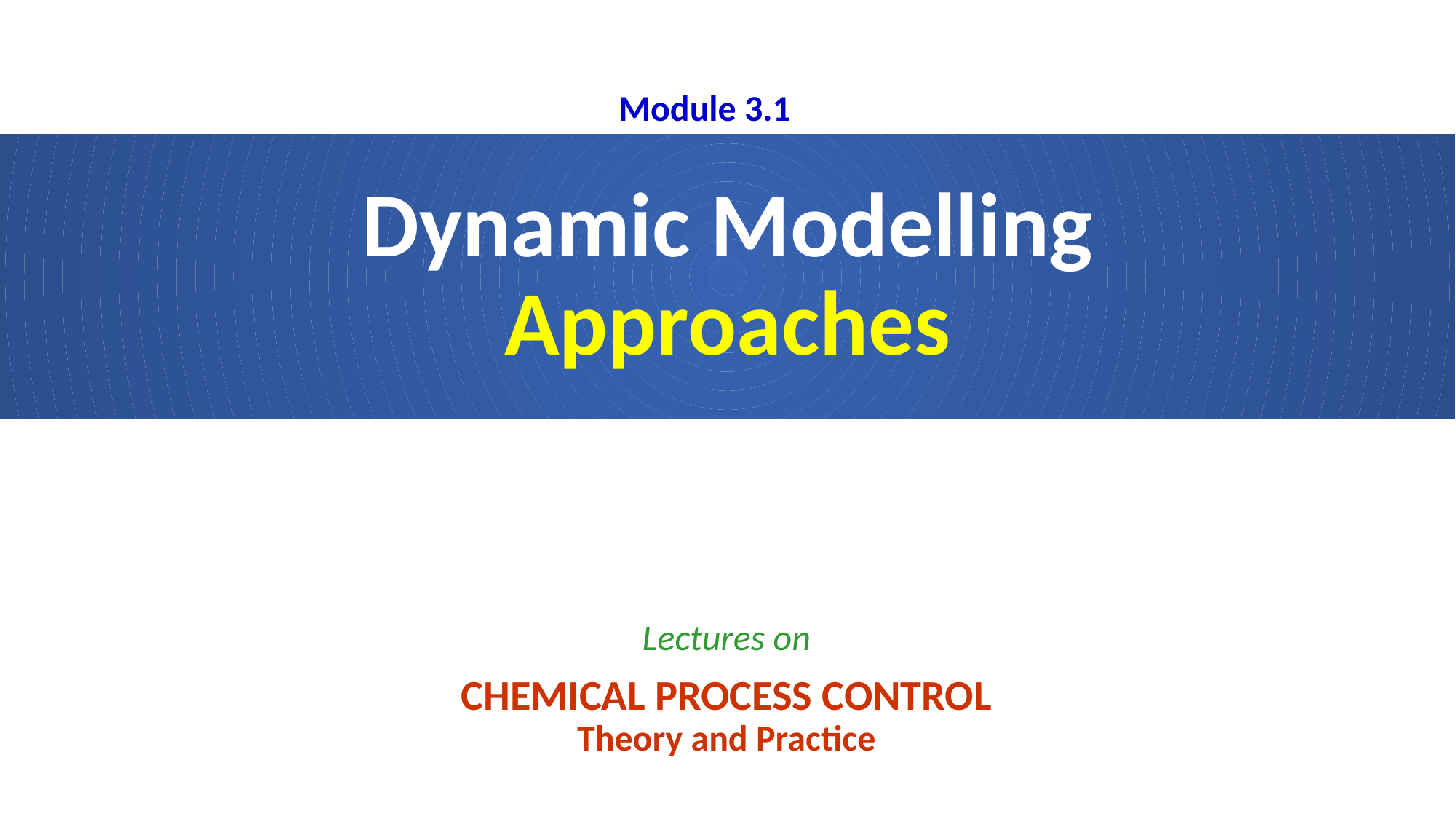

Module 3.1
# Dynamic Modelling Approaches
Lectures on
CHEMICAL PROCESS CONTROL
Theory and Practice